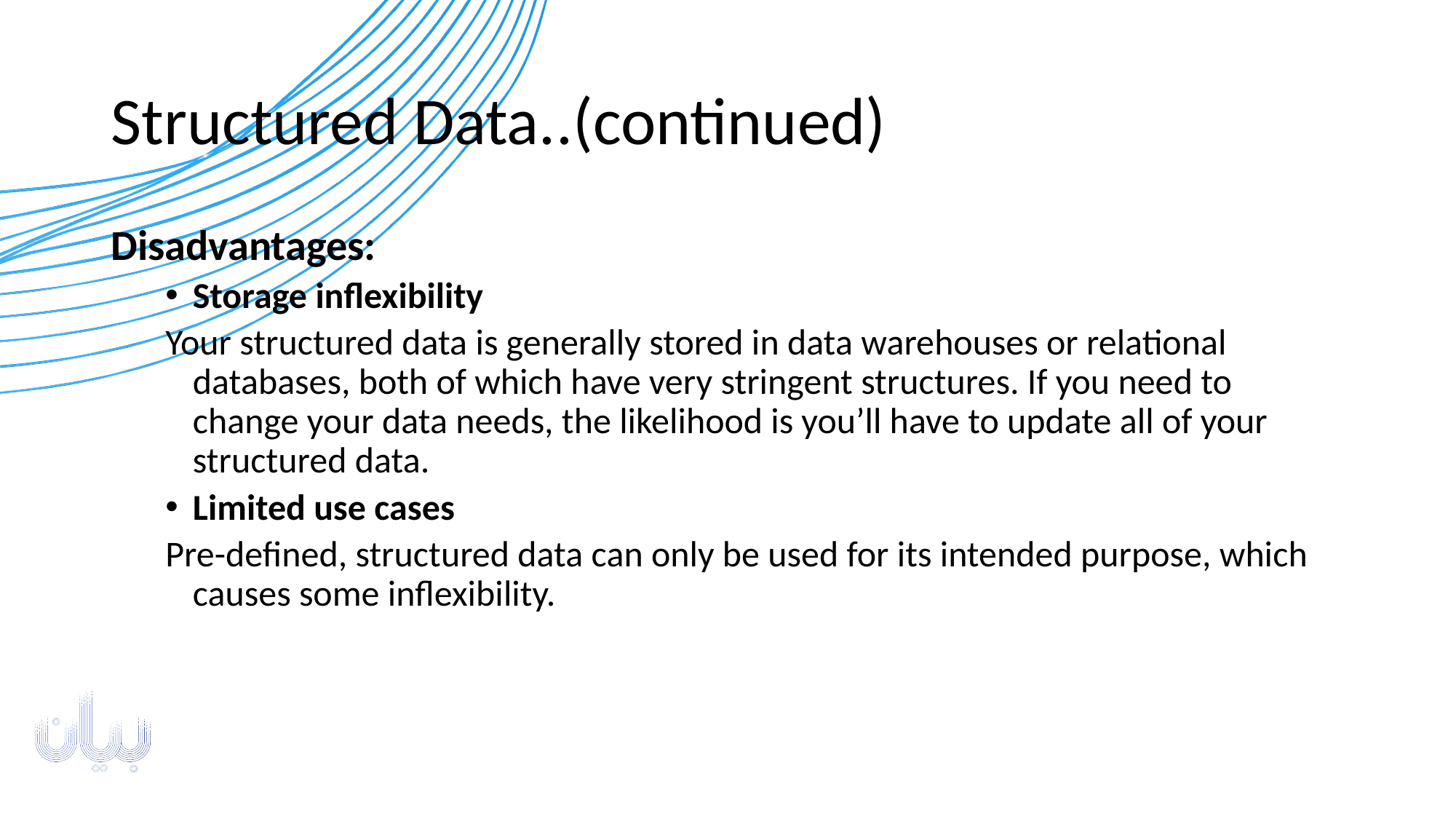

# Structured Data..(continued)
Disadvantages:
Storage inflexibility
Your structured data is generally stored in data warehouses or relational databases, both of which have very stringent structures. If you need to change your data needs, the likelihood is you’ll have to update all of your structured data.
Limited use cases
Pre-defined, structured data can only be used for its intended purpose, which causes some inflexibility.